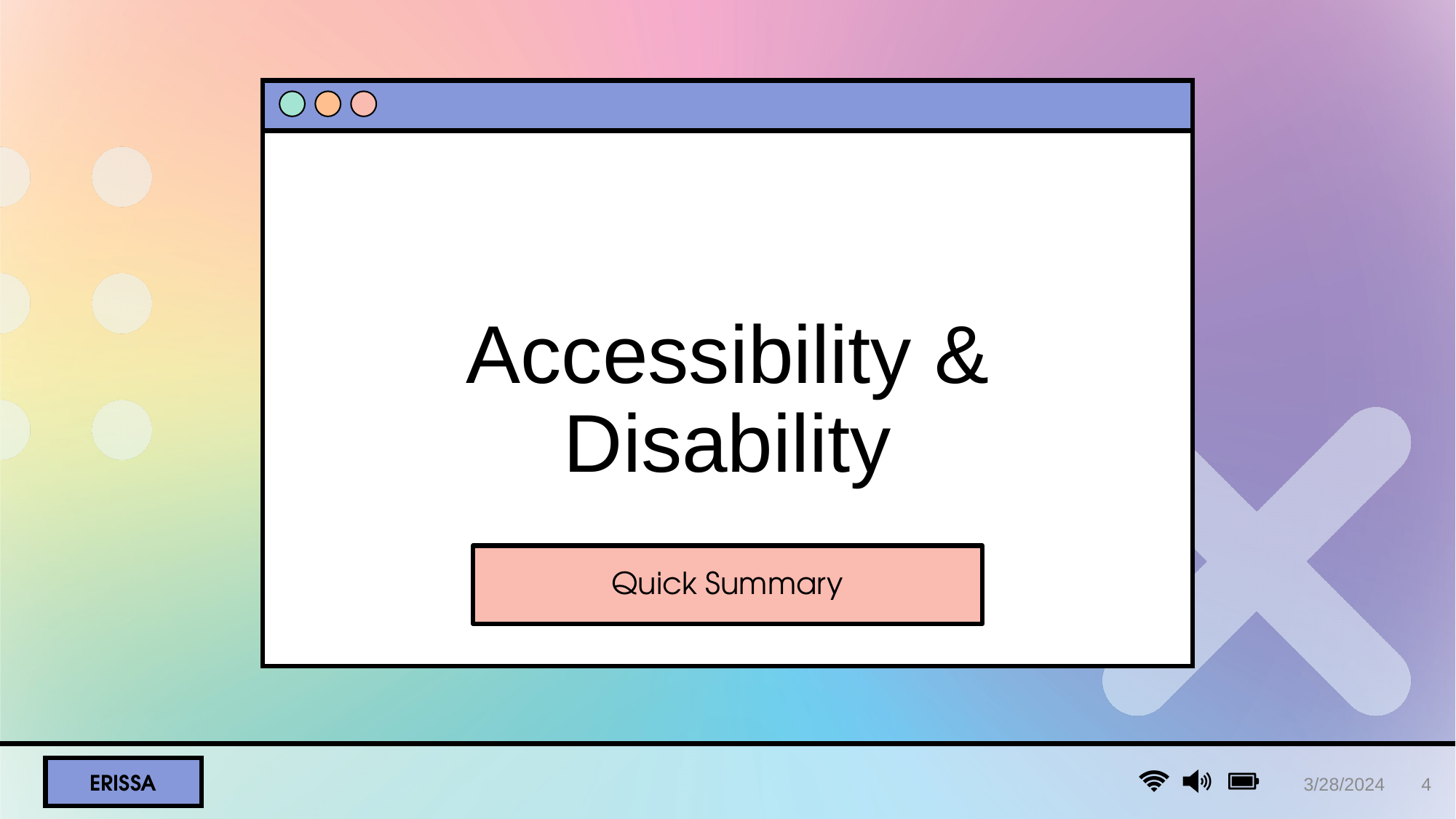

# Accessibility & Disability
Quick Summary
3/28/2024
4
Erissa